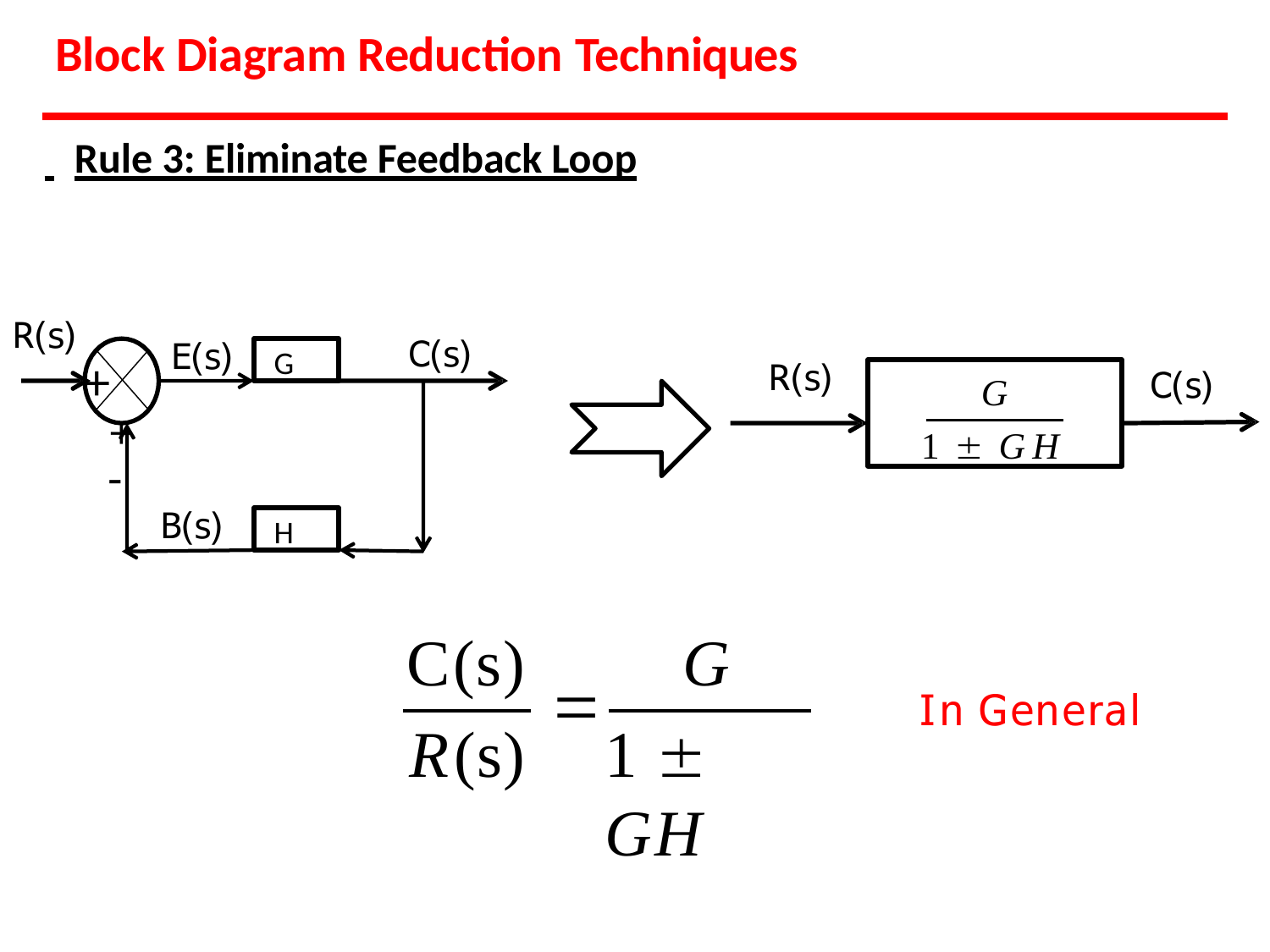

# Block Diagram Reduction Techniques

 	Rule 3: Eliminate Feedback Loop
R(s)
+
C(s)
E(s)

G
R(s)
G
1 ± GH
C(s)
+-

B(s)
H
C(s)
G
=
In General

R(s)
1 ± GH